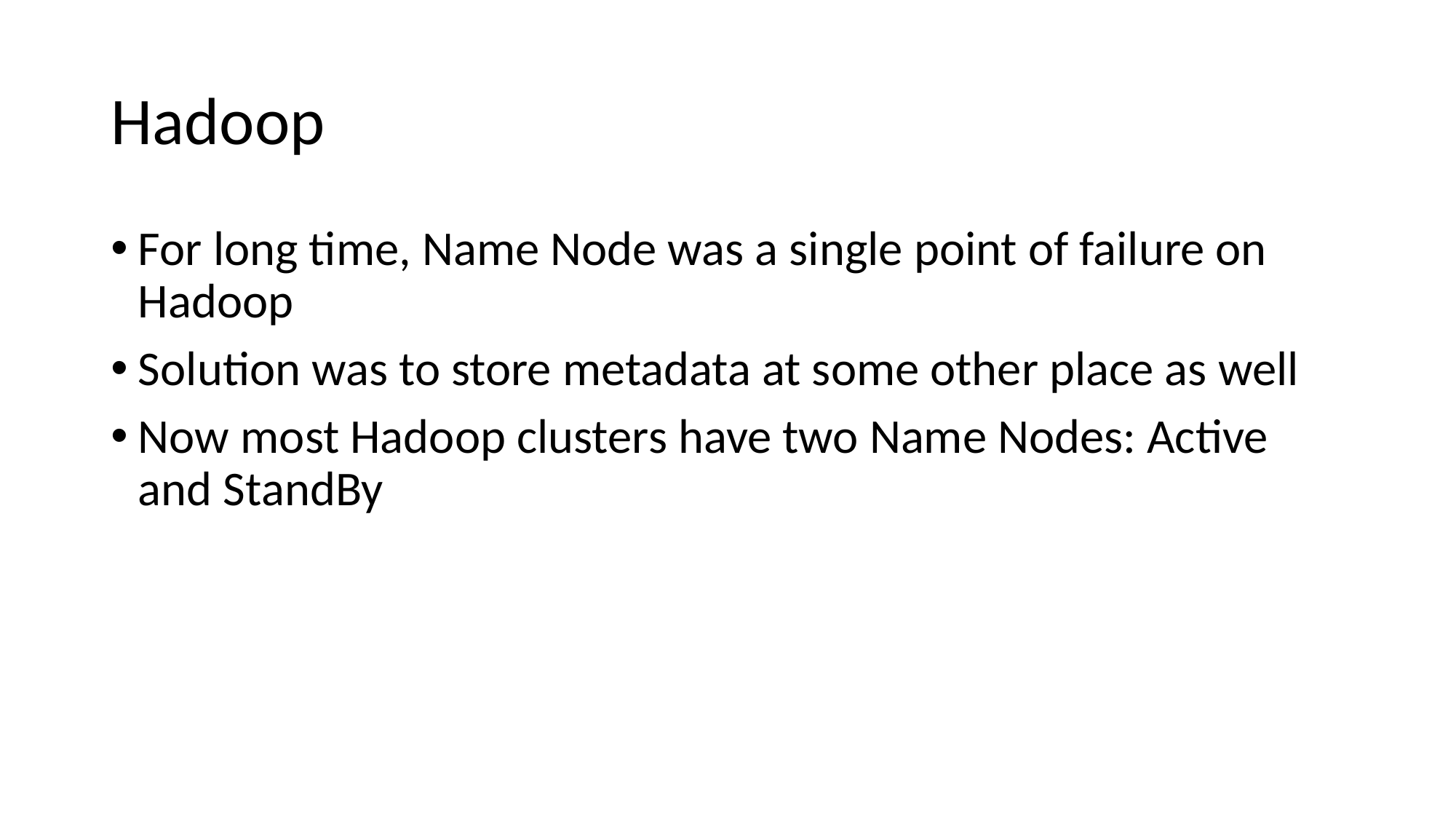

# Hadoop
For long time, Name Node was a single point of failure on Hadoop
Solution was to store metadata at some other place as well
Now most Hadoop clusters have two Name Nodes: Active and StandBy